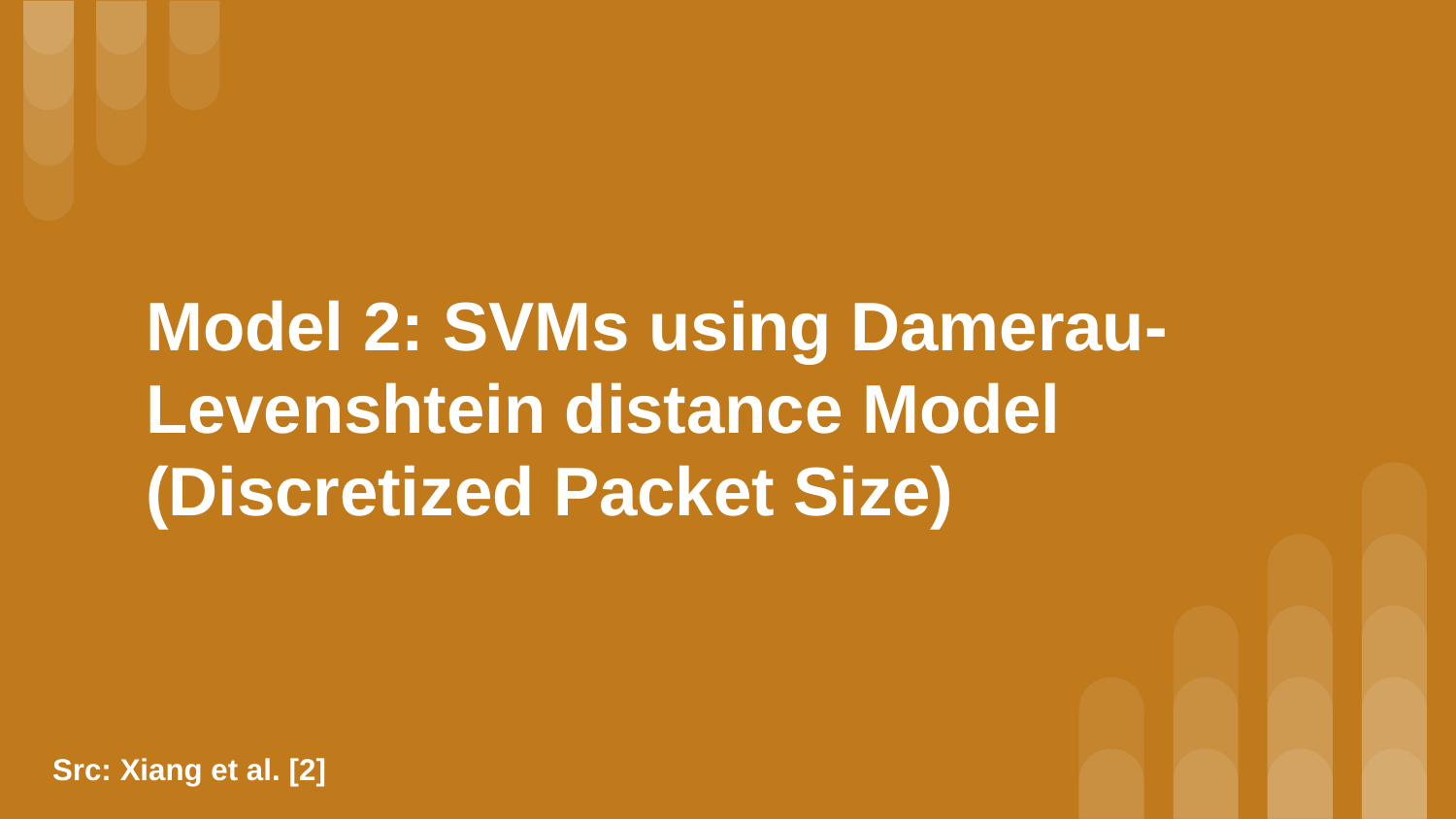

# Model 2: SVMs using Damerau-Levenshtein distance Model (Discretized Packet Size)
Src: Xiang et al. [2]